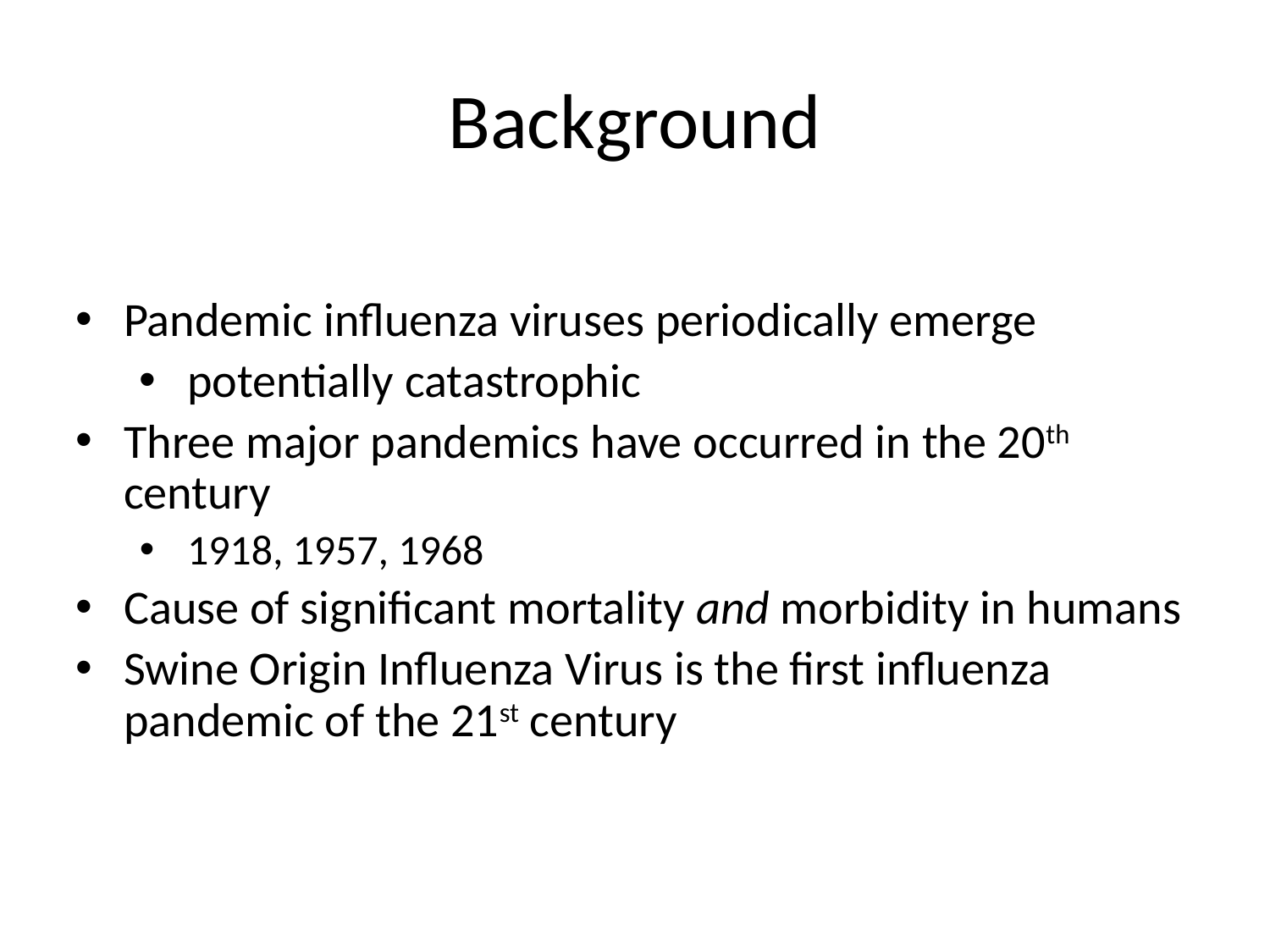

Background

Pandemic influenza viruses periodically emerge
potentially catastrophic
Three major pandemics have occurred in the 20th century
1918, 1957, 1968
Cause of significant mortality and morbidity in humans
Swine Origin Influenza Virus is the first influenza pandemic of the 21st century